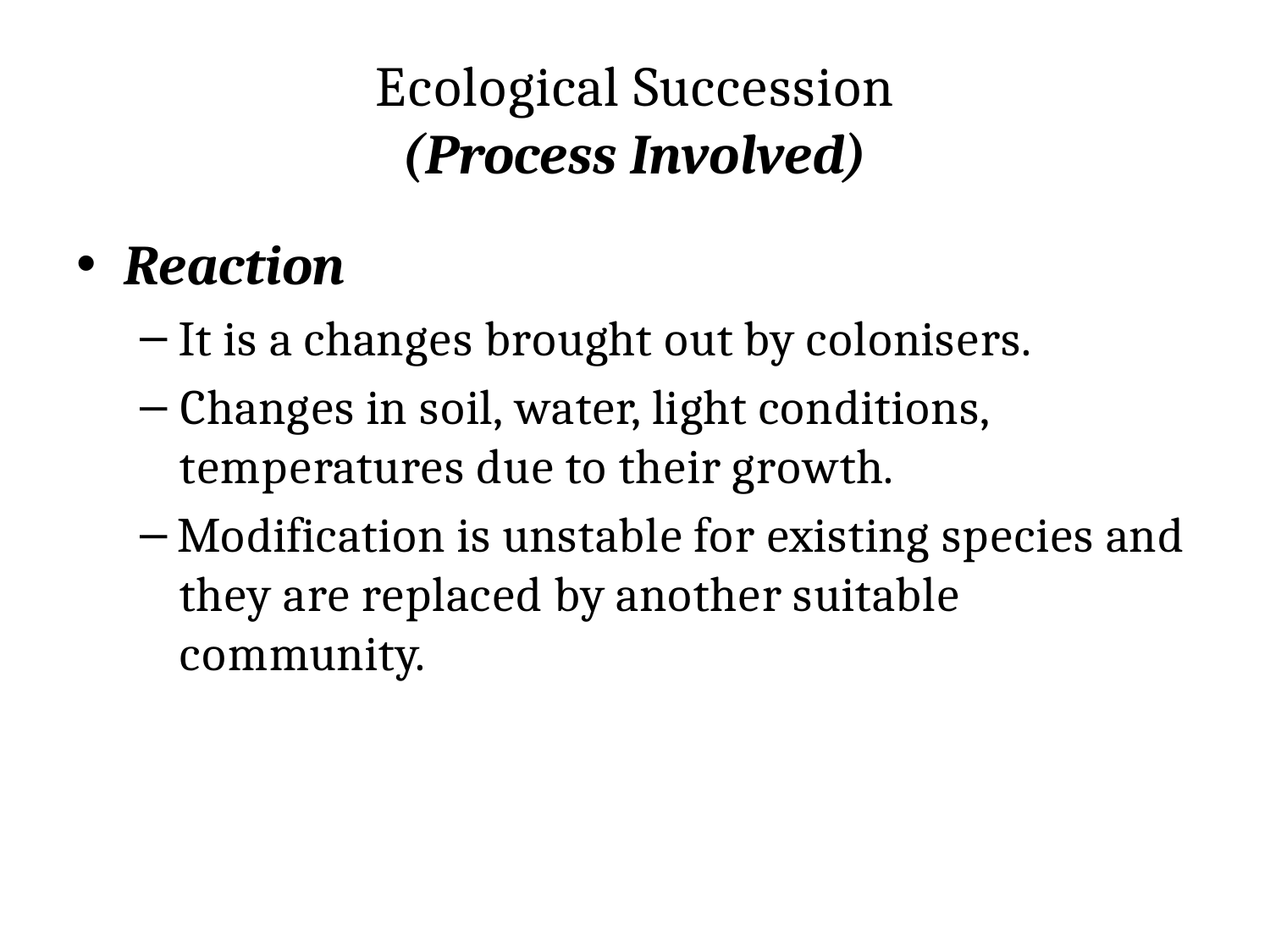

# Ecological Succession (Process Involved)
Reaction
It is a changes brought out by colonisers.
Changes in soil, water, light conditions, temperatures due to their growth.
Modification is unstable for existing species and they are replaced by another suitable community.